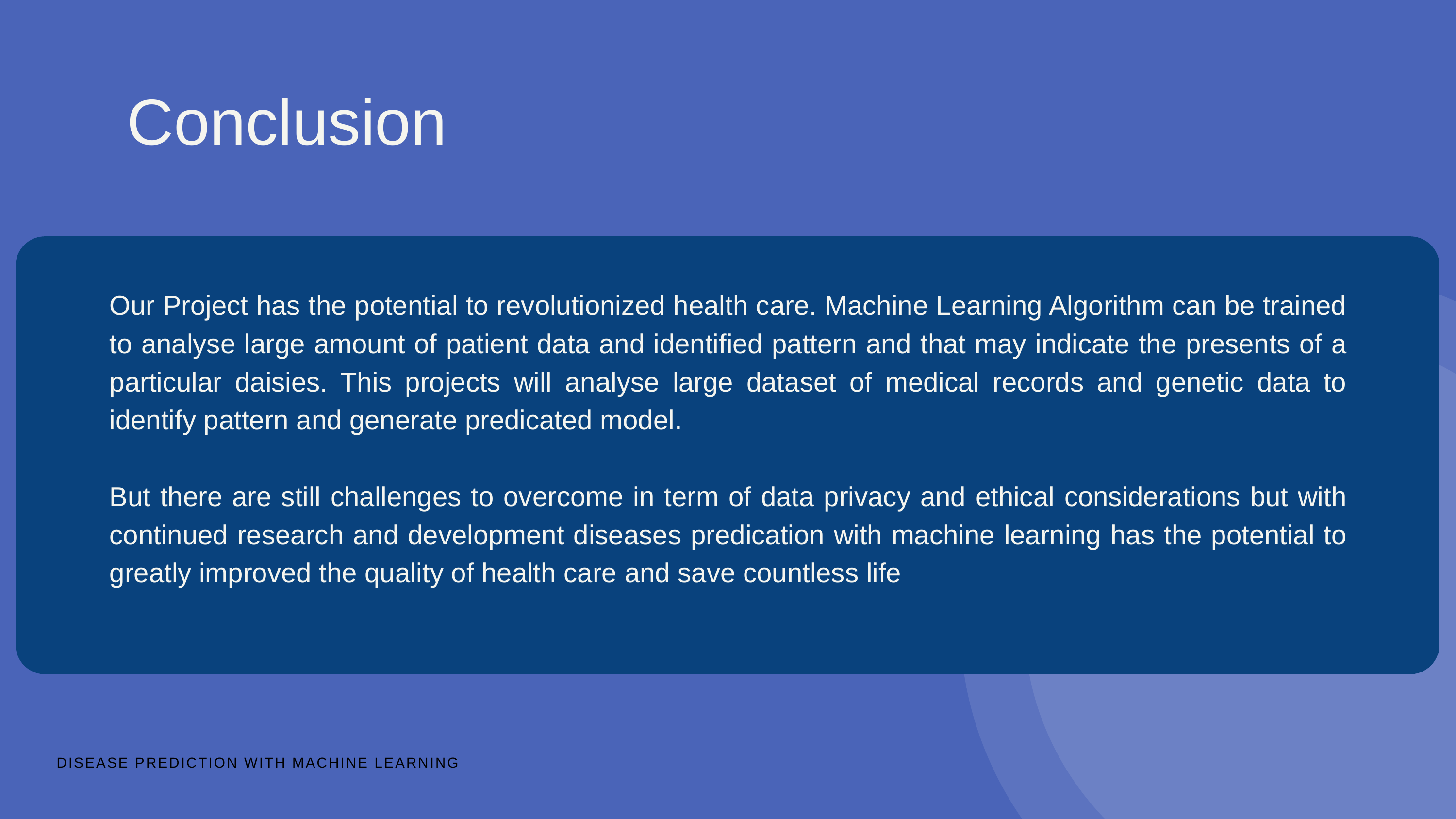

Conclusion

Our Project has the potential to revolutionized health care. Machine Learning Algorithm can be trained to analyse large amount of patient data and identified pattern and that may indicate the presents of a particular daisies. This projects will analyse large dataset of medical records and genetic data to identify pattern and generate predicated model.

But there are still challenges to overcome in term of data privacy and ethical considerations but with continued research and development diseases predication with machine learning has the potential to greatly improved the quality of health care and save countless life

DISEASE PREDICTION WITH MACHINE LEARNING